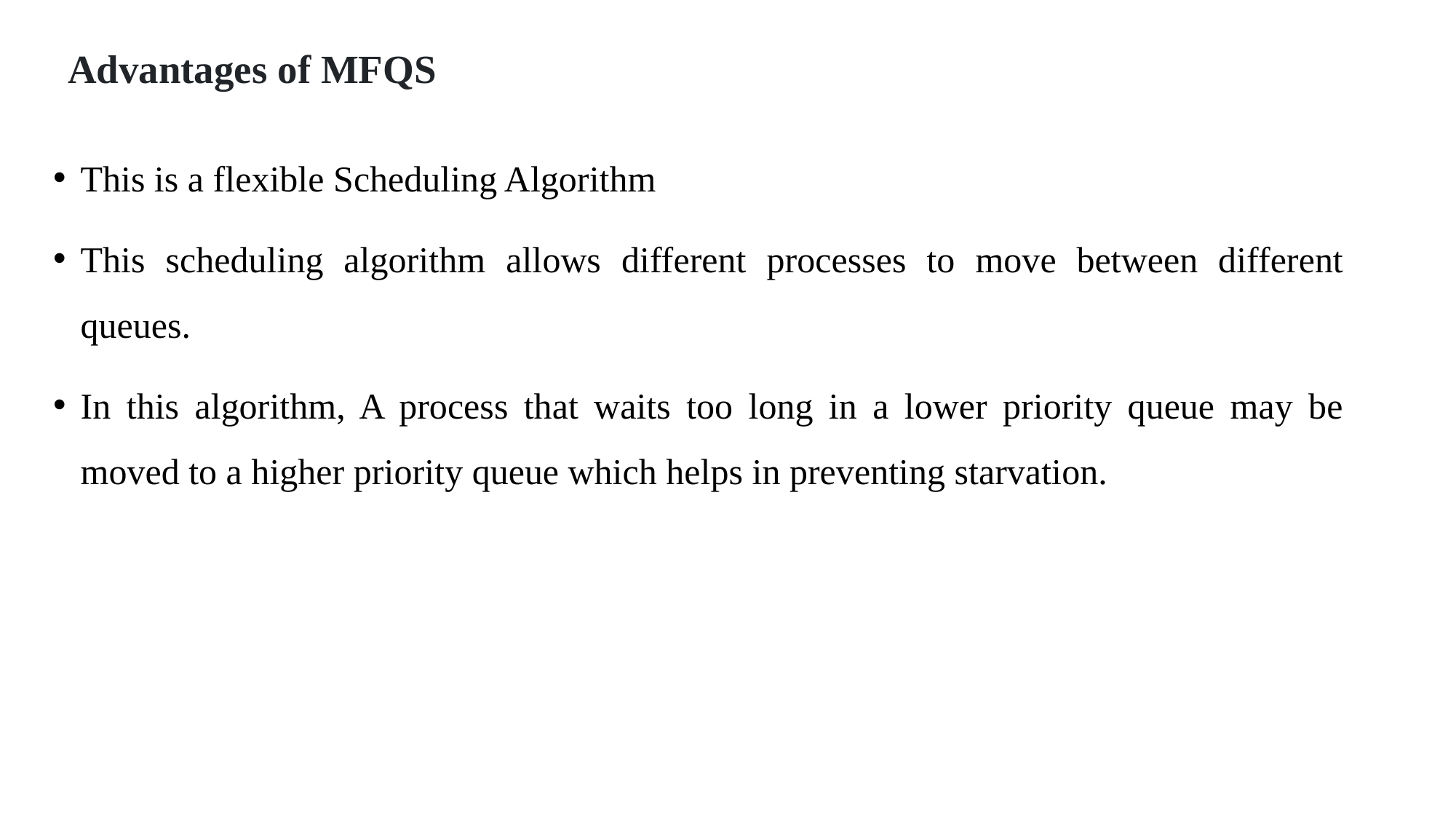

# Advantages of MFQS
This is a flexible Scheduling Algorithm
This scheduling algorithm allows different processes to move between different queues.
In this algorithm, A process that waits too long in a lower priority queue may be moved to a higher priority queue which helps in preventing starvation.